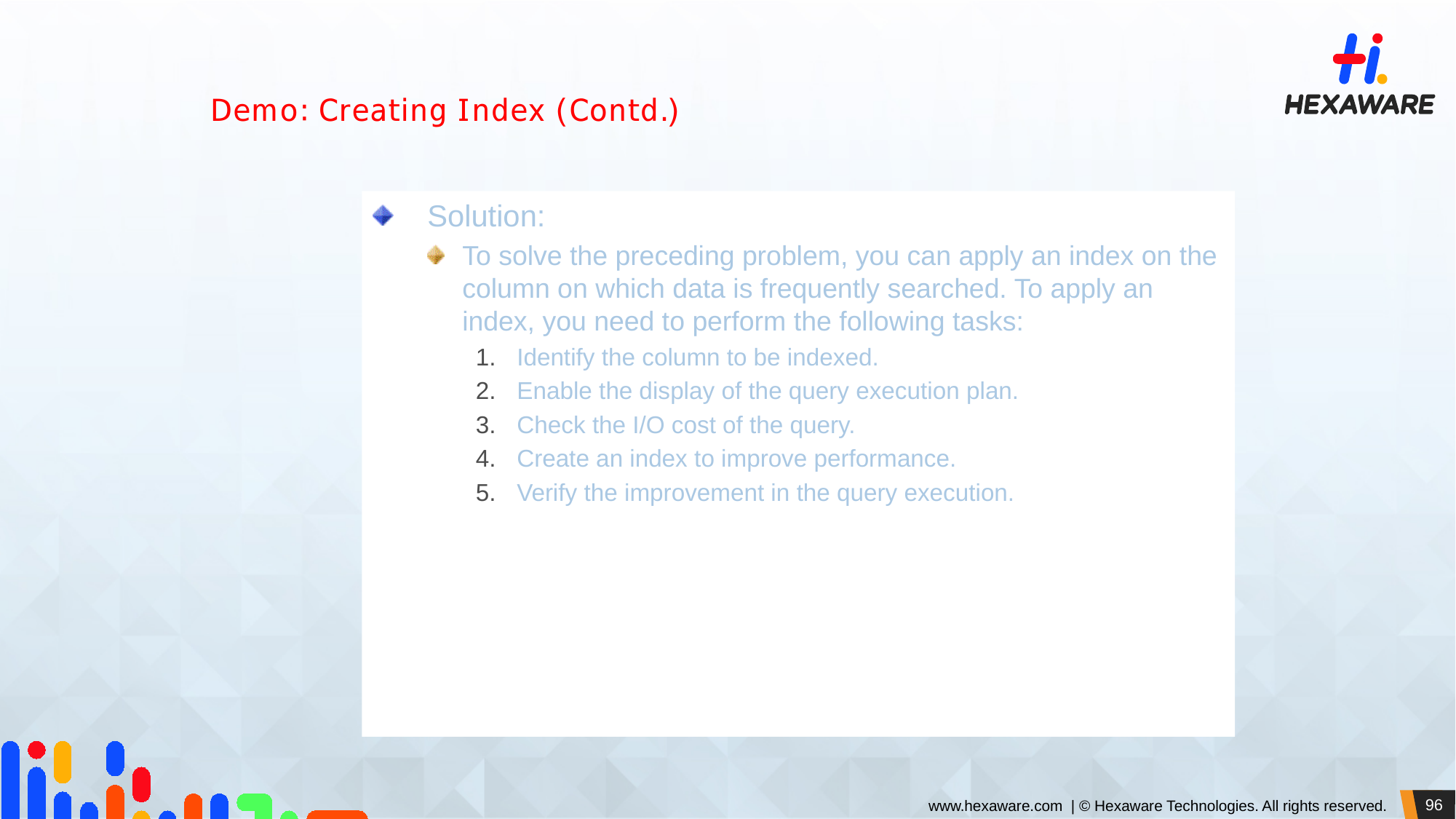

Demo: Creating Index (Contd.)
Solution:
To solve the preceding problem, you can apply an index on the column on which data is frequently searched. To apply an index, you need to perform the following tasks:
Identify the column to be indexed.
Enable the display of the query execution plan.
Check the I/O cost of the query.
Create an index to improve performance.
Verify the improvement in the query execution.